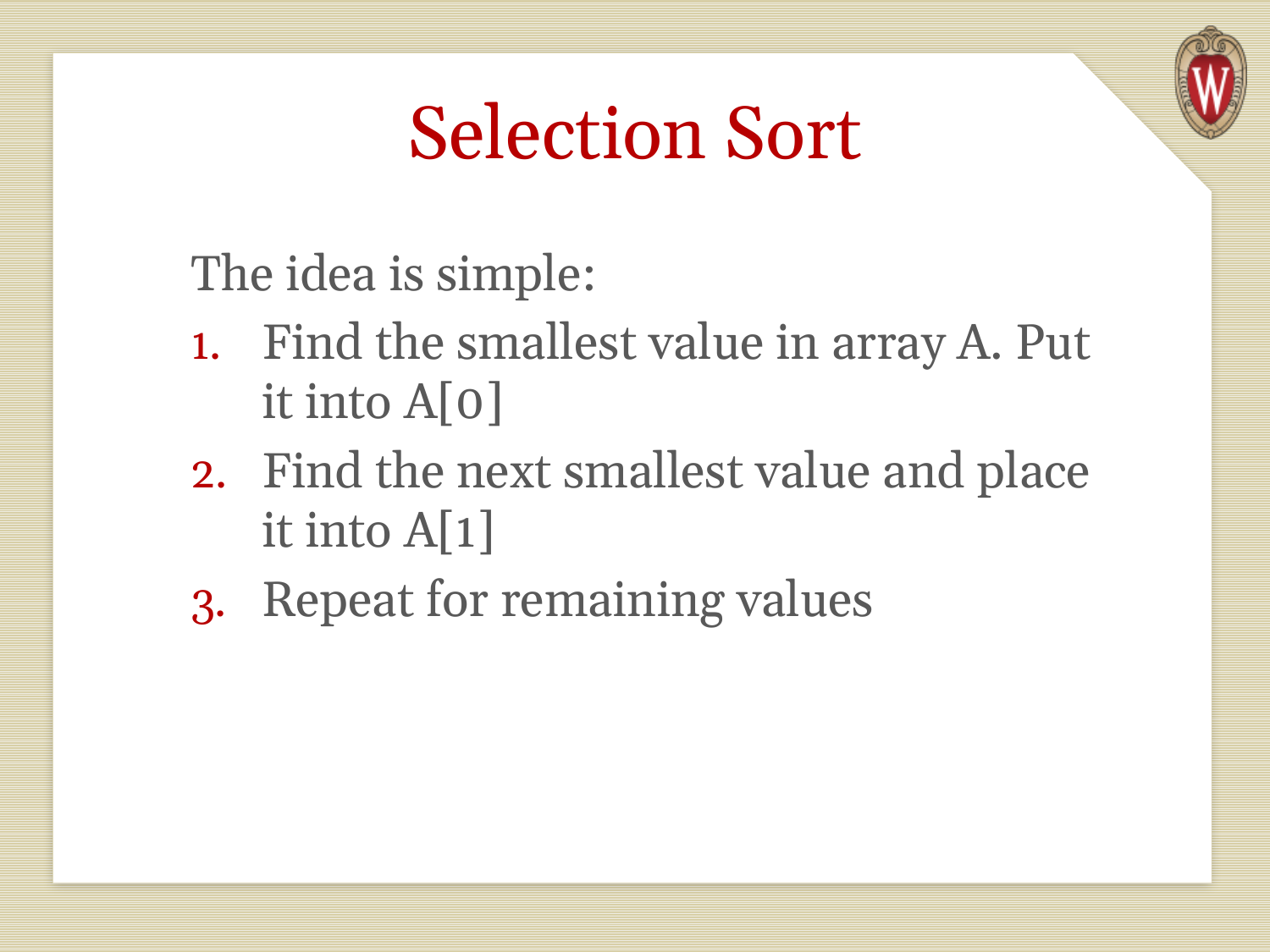

# Selection Sort
The idea is simple:
Find the smallest value in array A. Put it into A[0]
Find the next smallest value and place it into A[1]
Repeat for remaining values